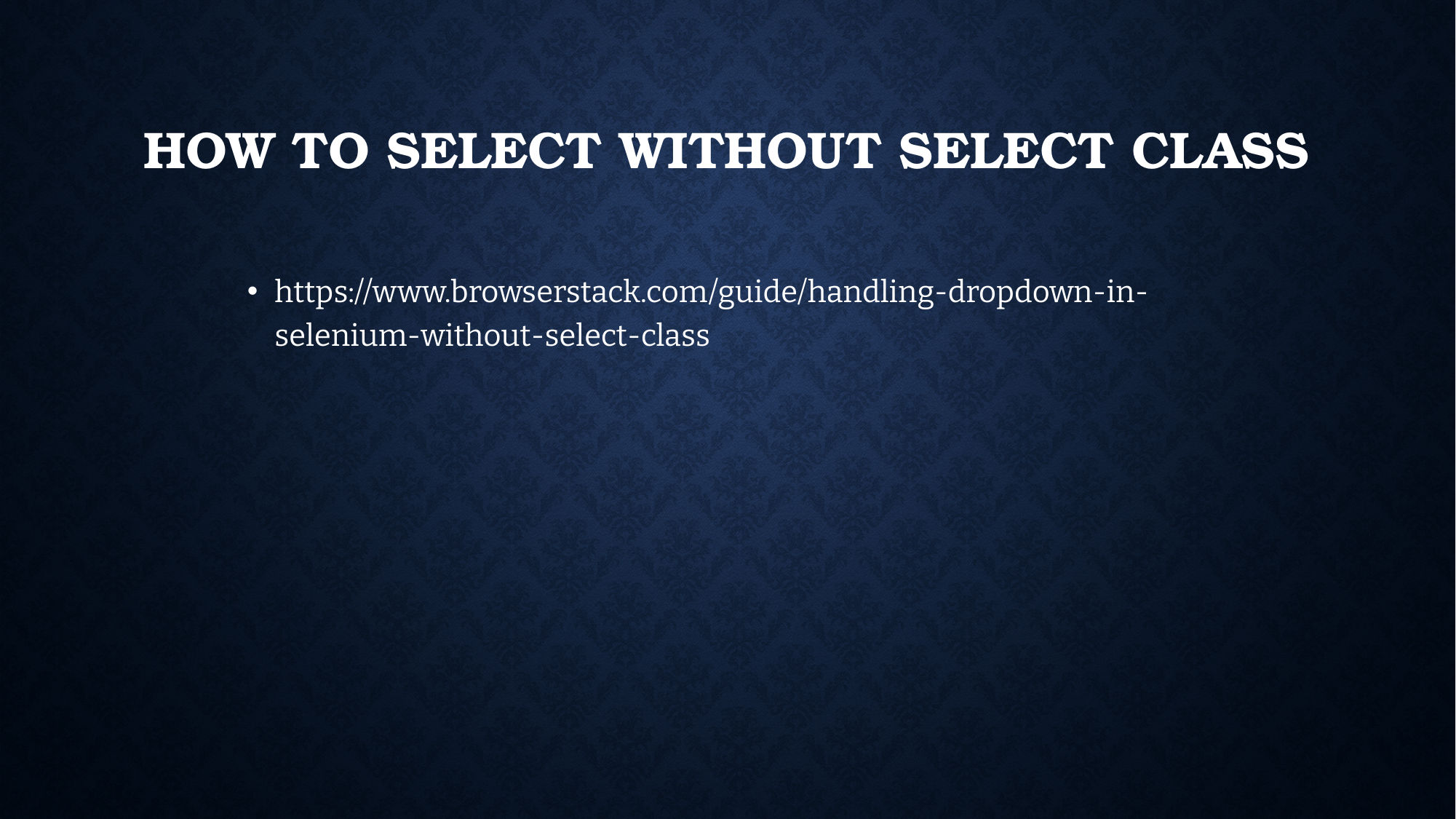

# How to select without select class
https://www.browserstack.com/guide/handling-dropdown-in-selenium-without-select-class